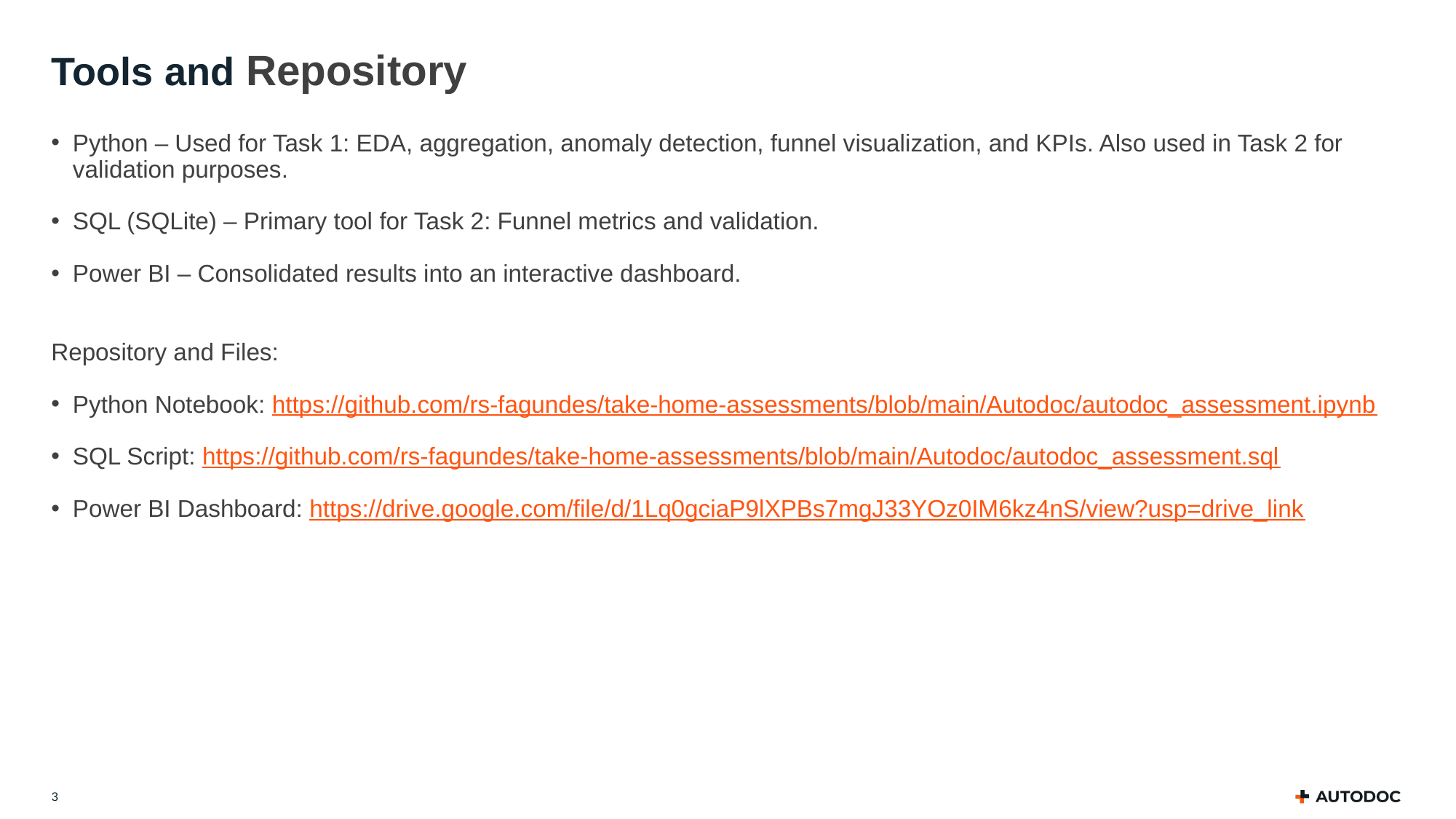

# Tools and Repository
Python – Used for Task 1: EDA, aggregation, anomaly detection, funnel visualization, and KPIs. Also used in Task 2 for validation purposes.

SQL (SQLite) – Primary tool for Task 2: Funnel metrics and validation.

Power BI – Consolidated results into an interactive dashboard.

Repository and Files:

Python Notebook: https://github.com/rs-fagundes/take-home-assessments/blob/main/Autodoc/autodoc_assessment.ipynb

SQL Script: https://github.com/rs-fagundes/take-home-assessments/blob/main/Autodoc/autodoc_assessment.sql

Power BI Dashboard: https://drive.google.com/file/d/1Lq0gciaP9lXPBs7mgJ33YOz0IM6kz4nS/view?usp=drive_link
3